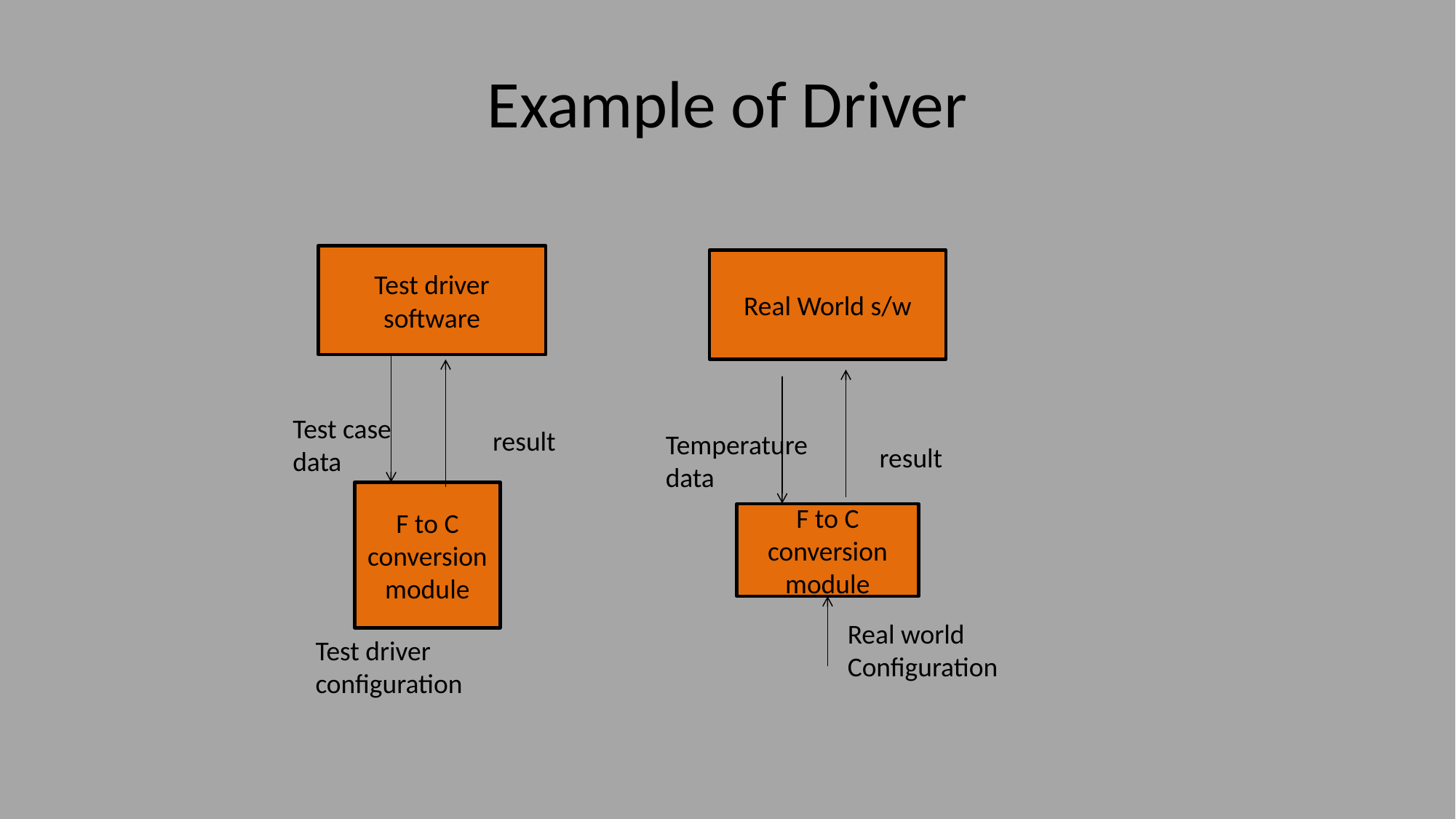

# Example of Driver

Test driver software
Real World s/w
Test case data
result
Temperature data
result
F to C conversion module
F to C conversion module
Real world Configuration
Test driver configuration